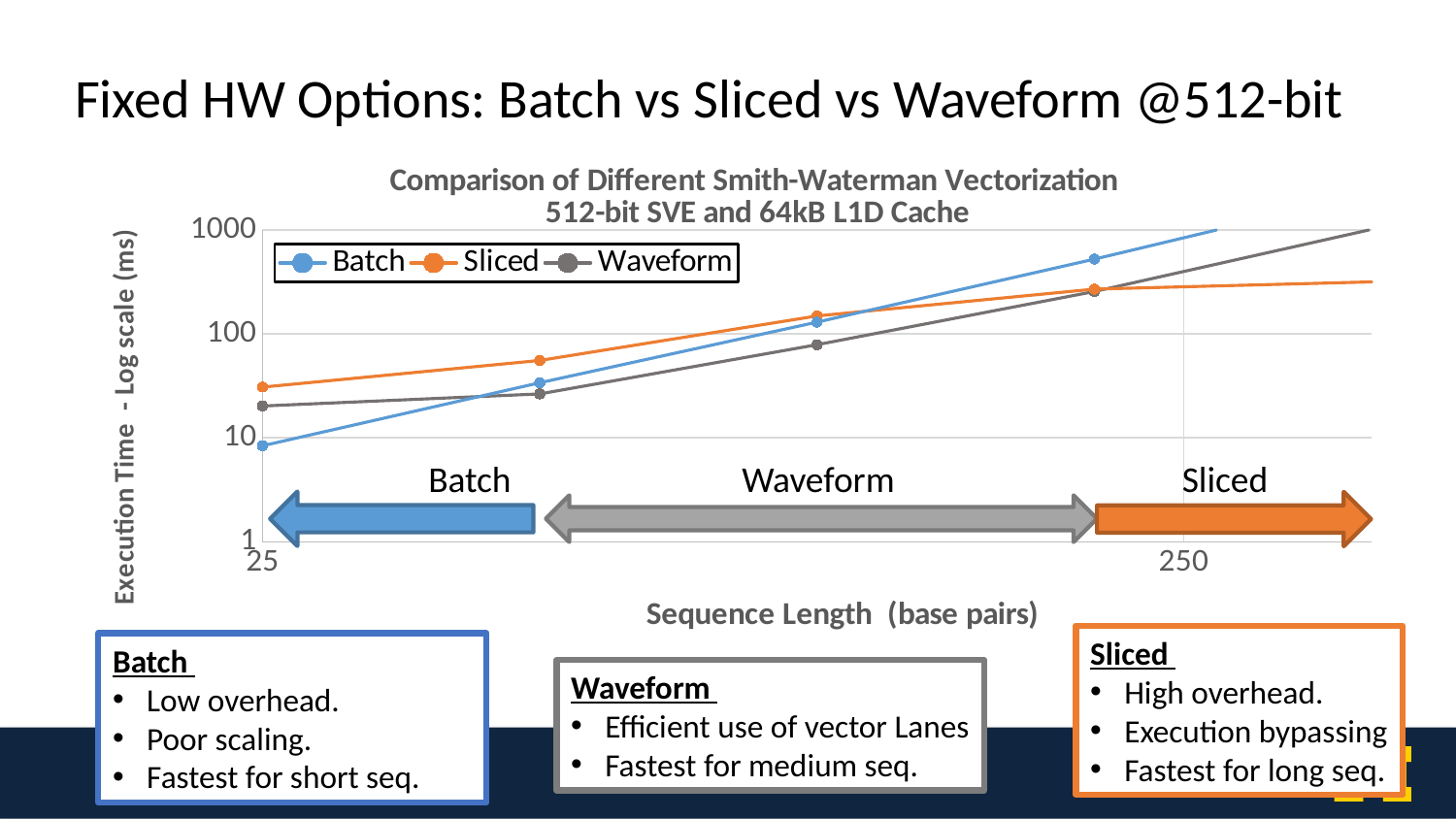

Fixed HW Options: Batch vs Sliced vs Waveform @512-bit

### Chart: Comparison of Different Smith-Waterman Vectorization
512-bit SVE and 64kB L1D Cache

| Category | Batch | Sliced | Waveform |
|---|---|---|---|
Batch
Waveform
Sliced

Sliced
High overhead.
Execution bypassing
Fastest for long seq.
Batch
Low overhead.
Poor scaling.
Fastest for short seq.
Waveform
Efficient use of vector Lanes
Fastest for medium seq.